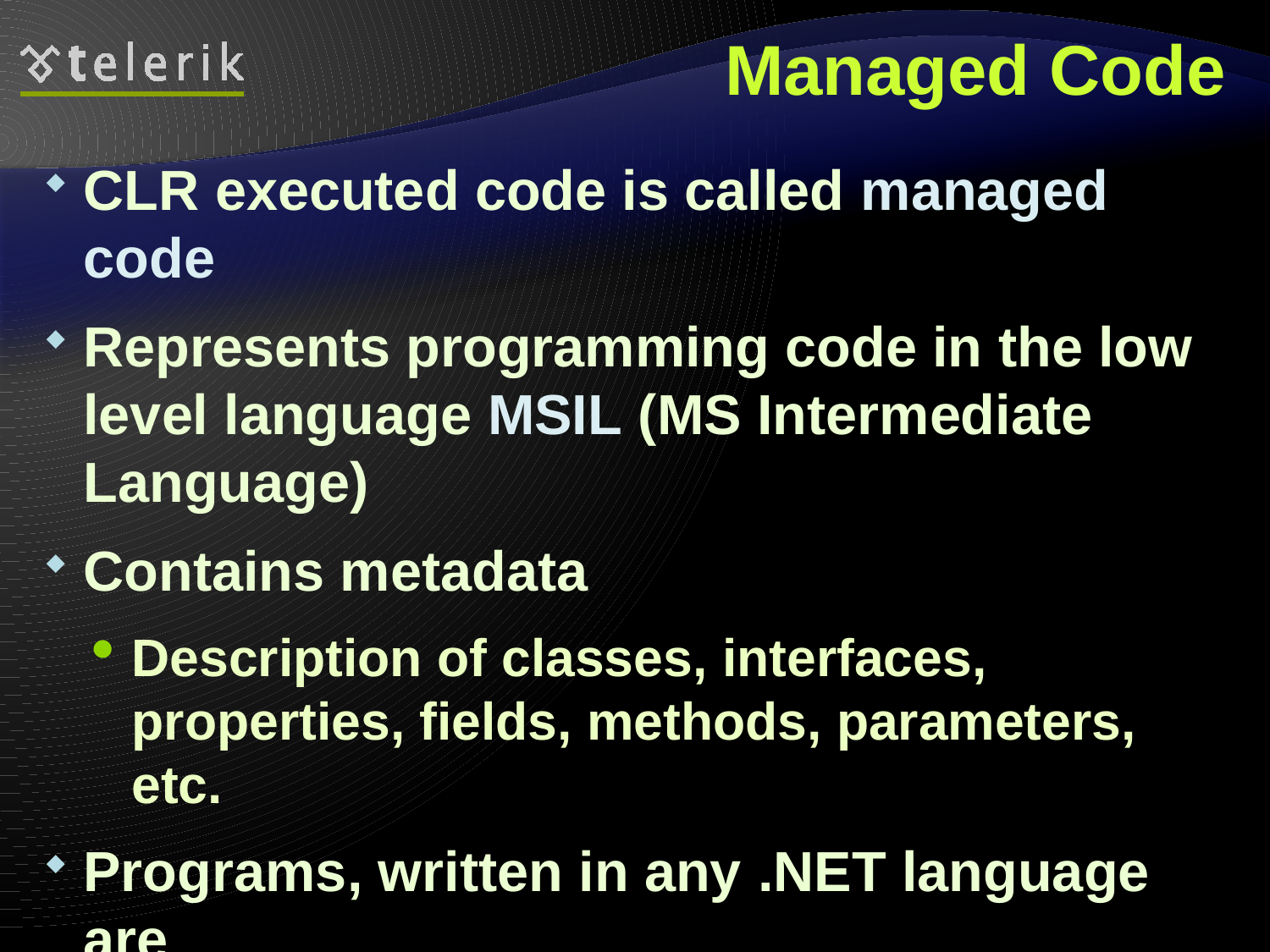

# Managed Code
CLR executed code is called managed code
Represents programming code in the low level language MSIL (MS Intermediate Language)
Contains metadata
Description of classes, interfaces, properties, fields, methods, parameters, etc.
Programs, written in any .NET language are
Compiled to managed code (MSIL)
Packaged as assemblies (.exe or .dll files)